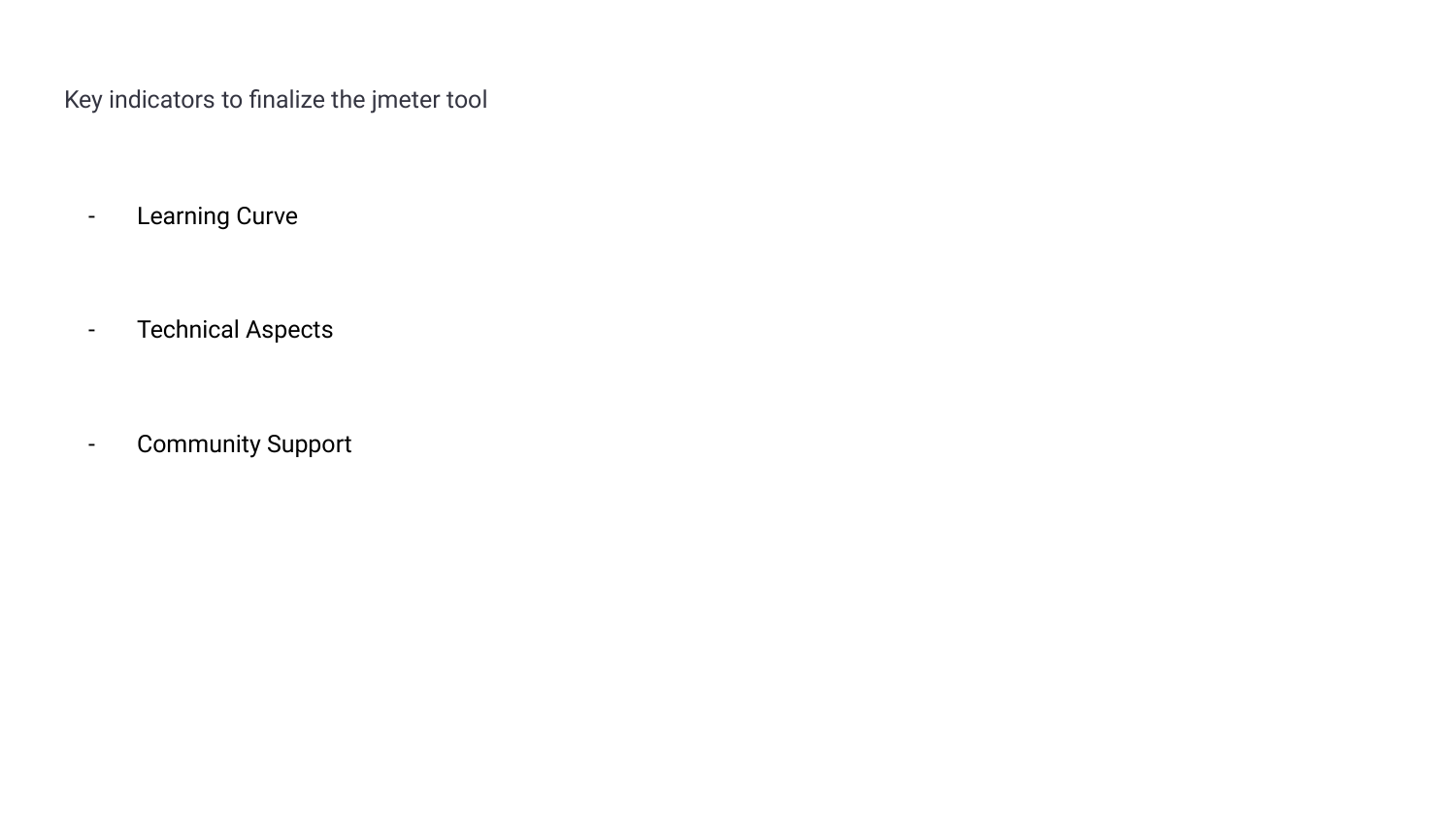

# Key indicators to finalize the jmeter tool
Learning Curve

Technical Aspects

Community Support